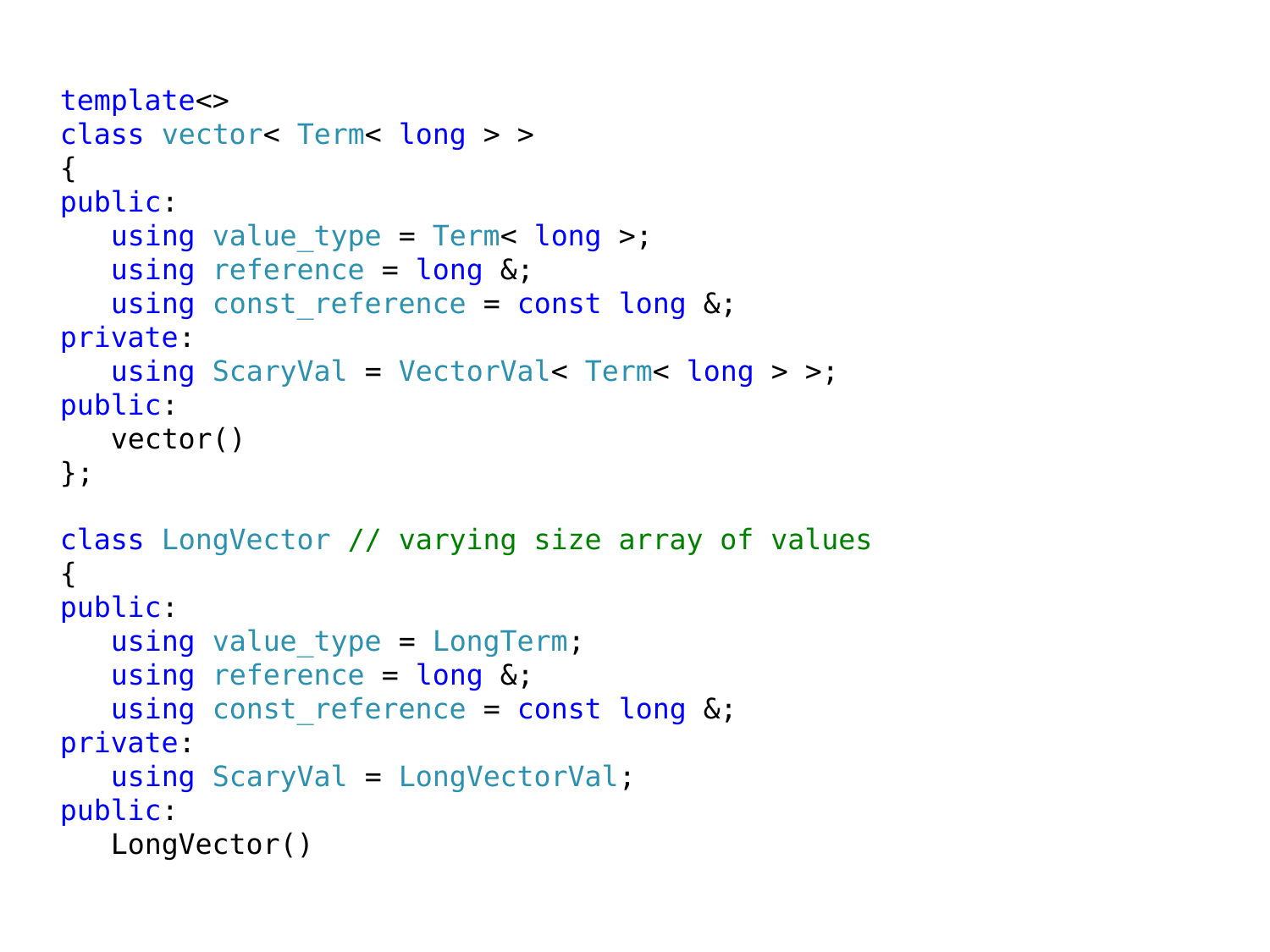

template<>
class vector< Term< long > >
{
public:
   using value_type = Term< long >;
   using reference = long &;
   using const_reference = const long &;
private:
   using ScaryVal = VectorVal< Term< long > >;
public:
   vector()
};

class LongVector // varying size array of values
{
public:
   using value_type = LongTerm;
   using reference = long &;
   using const_reference = const long &;
private:
   using ScaryVal = LongVectorVal;
public:
   LongVector()